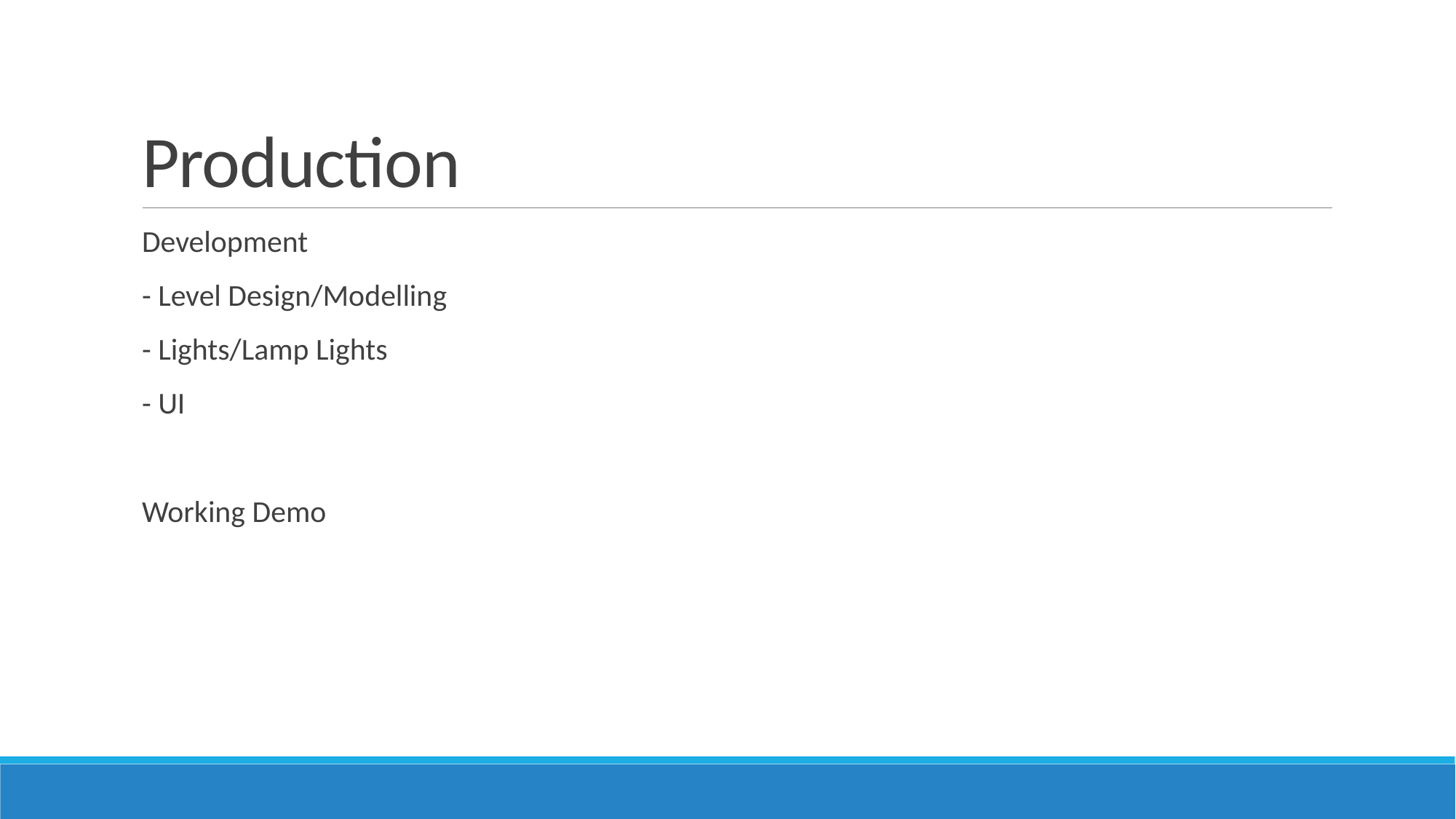

# Production
Development
- Level Design/Modelling
- Lights/Lamp Lights
- UI

Working Demo